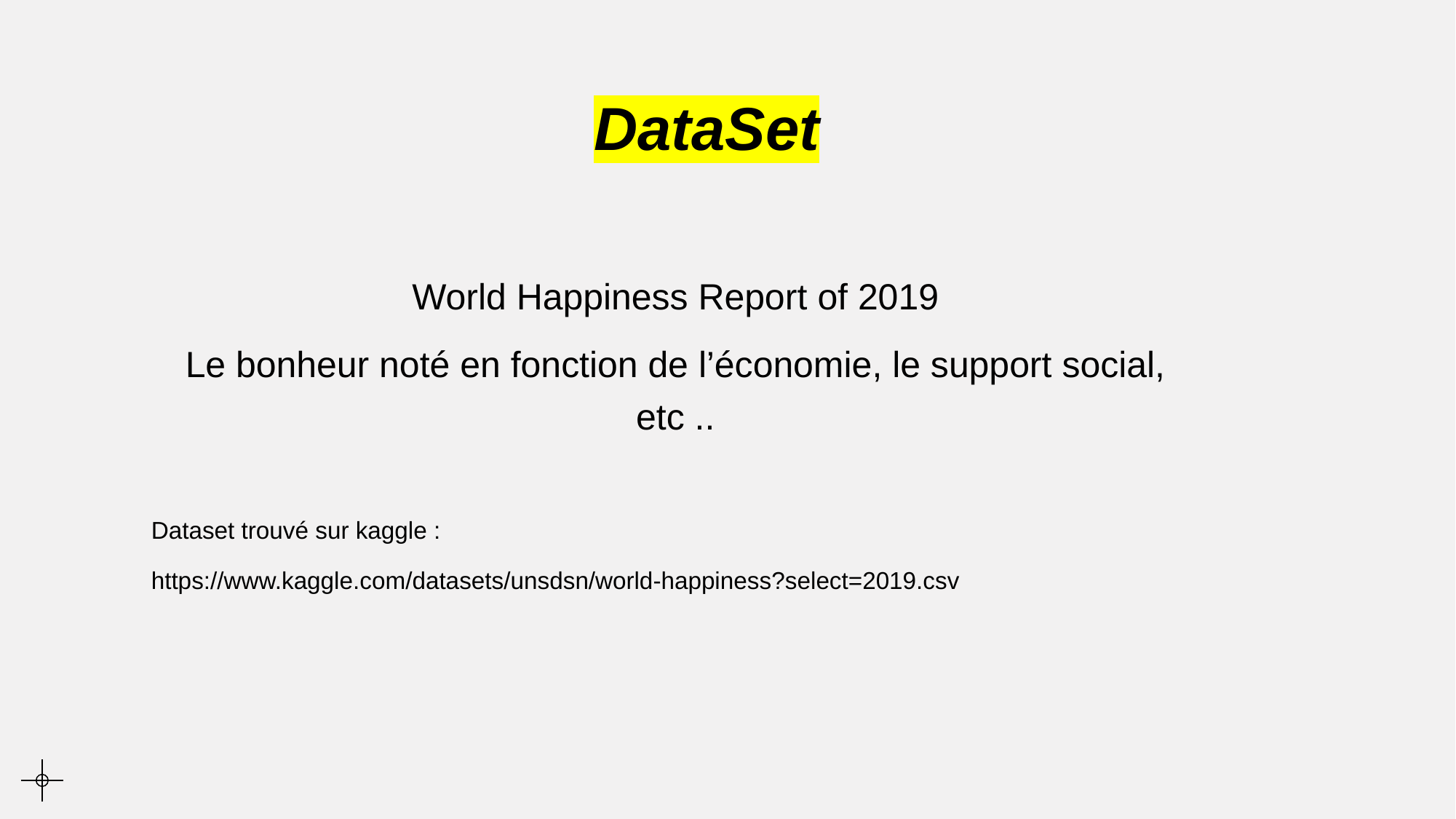

# DataSet
World Happiness Report of 2019
Le bonheur noté en fonction de l’économie, le support social, etc ..
Dataset trouvé sur kaggle :
https://www.kaggle.com/datasets/unsdsn/world-happiness?select=2019.csv